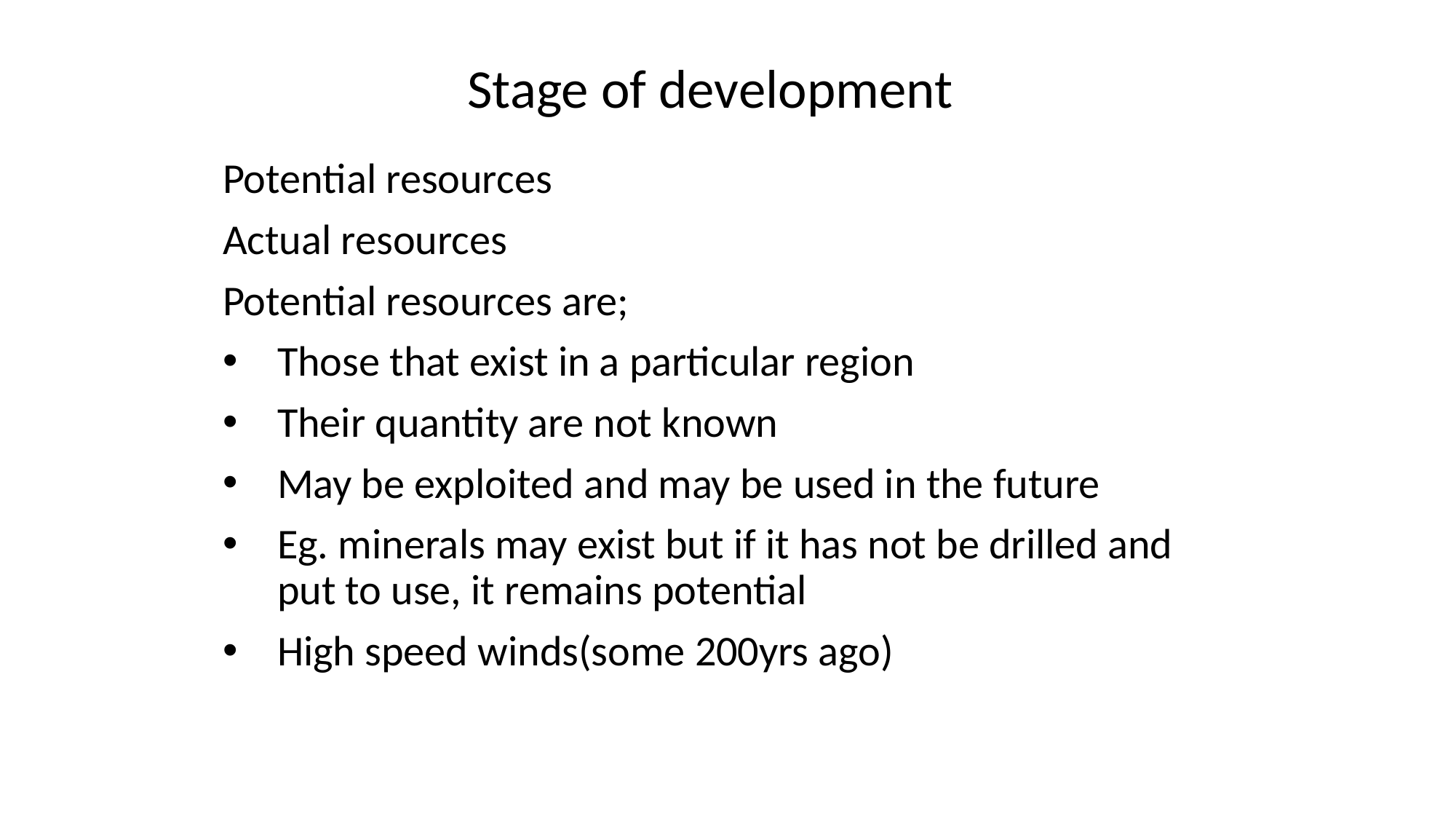

# Stage of development
Potential resources
Actual resources
Potential resources are;
Those that exist in a particular region
Their quantity are not known
May be exploited and may be used in the future
Eg. minerals may exist but if it has not be drilled and put to use, it remains potential
High speed winds(some 200yrs ago)